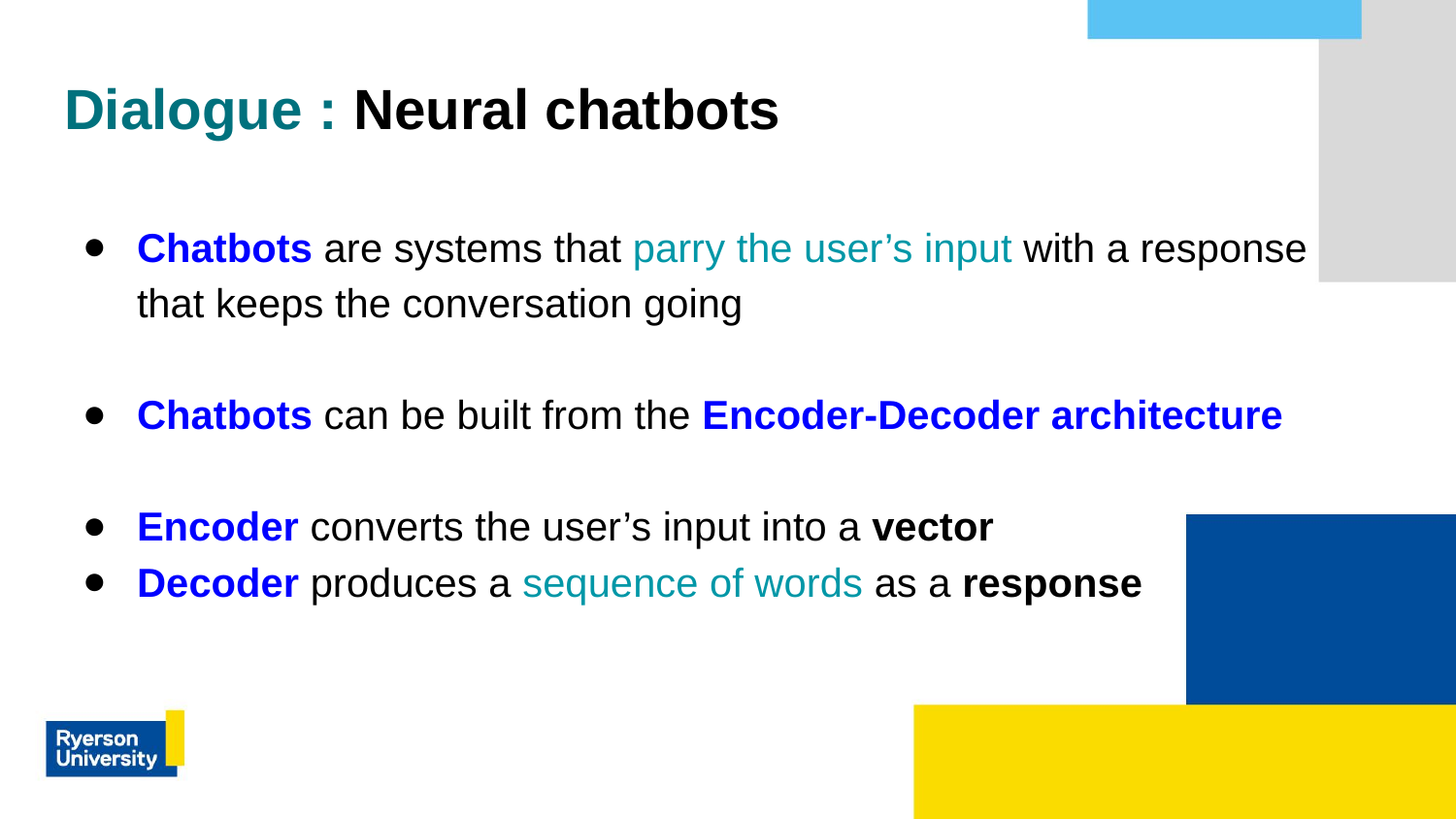

# Dialogue : Neural chatbots
Chatbots are systems that parry the user’s input with a response that keeps the conversation going

Chatbots can be built from the Encoder-Decoder architecture

Encoder converts the user’s input into a vector
Decoder produces a sequence of words as a response